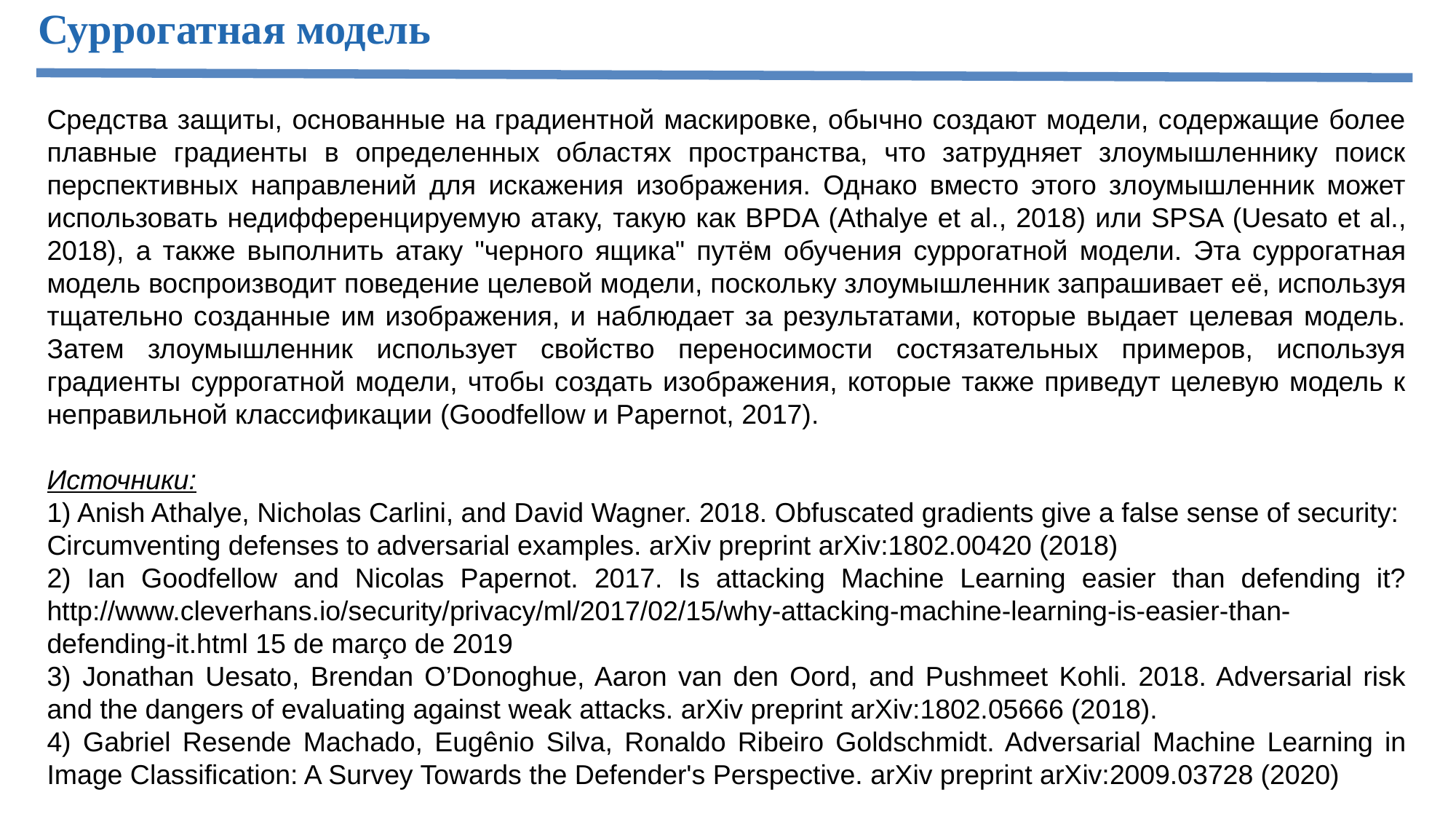

Суррогатная модель

Средства защиты, основанные на градиентной маскировке, обычно создают модели, содержащие более плавные градиенты в определенных областях пространства, что затрудняет злоумышленнику поиск перспективных направлений для искажения изображения. Однако вместо этого злоумышленник может использовать недифференцируемую атаку, такую как BPDA (Athalye et al., 2018) или SPSA (Uesato et al., 2018), а также выполнить атаку "черного ящика" путём обучения суррогатной модели. Эта суррогатная модель воспроизводит поведение целевой модели, поскольку злоумышленник запрашивает её, используя тщательно созданные им изображения, и наблюдает за результатами, которые выдает целевая модель. Затем злоумышленник использует свойство переносимости состязательных примеров, используя градиенты суррогатной модели, чтобы создать изображения, которые также приведут целевую модель к неправильной классификации (Goodfellow и Papernot, 2017).

Источники:
1) Anish Athalye, Nicholas Carlini, and David Wagner. 2018. Obfuscated gradients give a false sense of security:
Circumventing defenses to adversarial examples. arXiv preprint arXiv:1802.00420 (2018)
2) Ian Goodfellow and Nicolas Papernot. 2017. Is attacking Machine Learning easier than defending it? http://www.cleverhans.io/security/privacy/ml/2017/02/15/why-attacking-machine-learning-is-easier-than-defending-it.html 15 de março de 2019
3) Jonathan Uesato, Brendan O’Donoghue, Aaron van den Oord, and Pushmeet Kohli. 2018. Adversarial risk and the dangers of evaluating against weak attacks. arXiv preprint arXiv:1802.05666 (2018).
4) Gabriel Resende Machado, Eugênio Silva, Ronaldo Ribeiro Goldschmidt. Adversarial Machine Learning in Image Classification: A Survey Towards the Defender's Perspective. arXiv preprint arXiv:2009.03728 (2020)

22